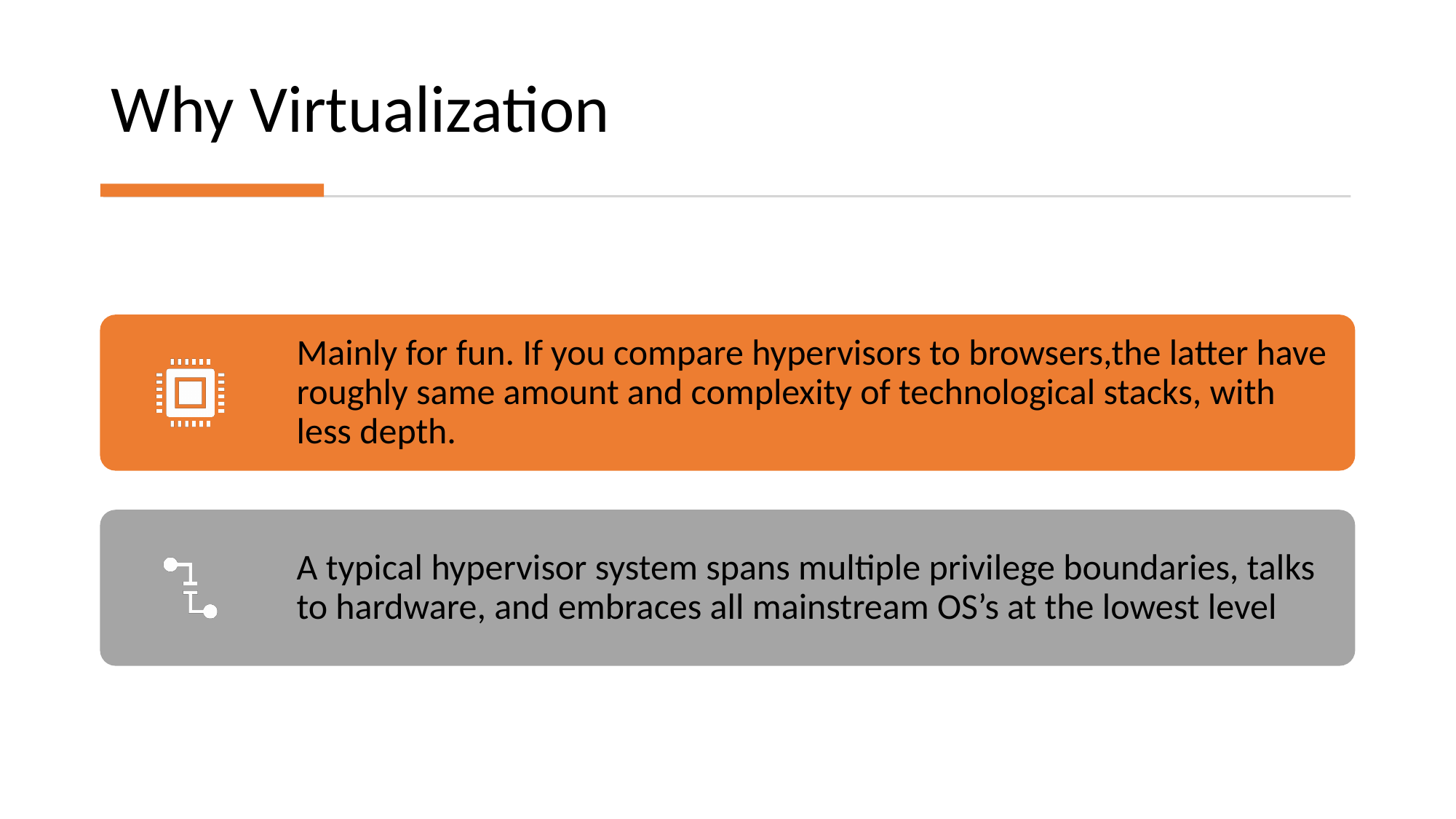

# Why Virtualization

Mainly for fun. If you compare hypervisors to browsers,the latter have roughly same amount and complexity of technological stacks, with less depth.
A typical hypervisor system spans multiple privilege boundaries, talks to hardware, and embraces all mainstream OS’s at the lowest level